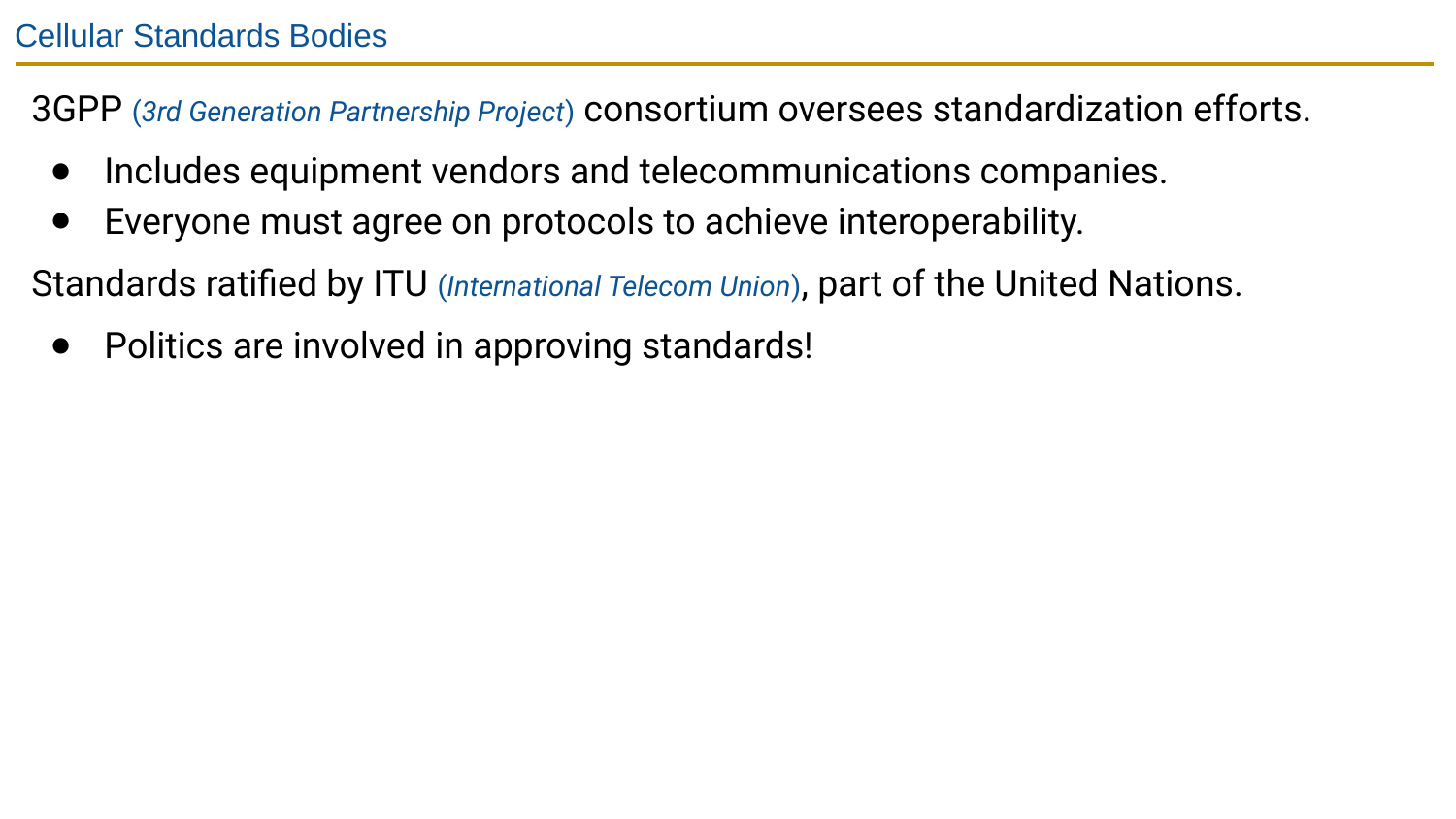

# Cellular Standards Bodies
3GPP (3rd Generation Partnership Project) consortium oversees standardization efforts.
Includes equipment vendors and telecommunications companies.
Everyone must agree on protocols to achieve interoperability.
Standards ratified by ITU (International Telecom Union), part of the United Nations.
Politics are involved in approving standards!